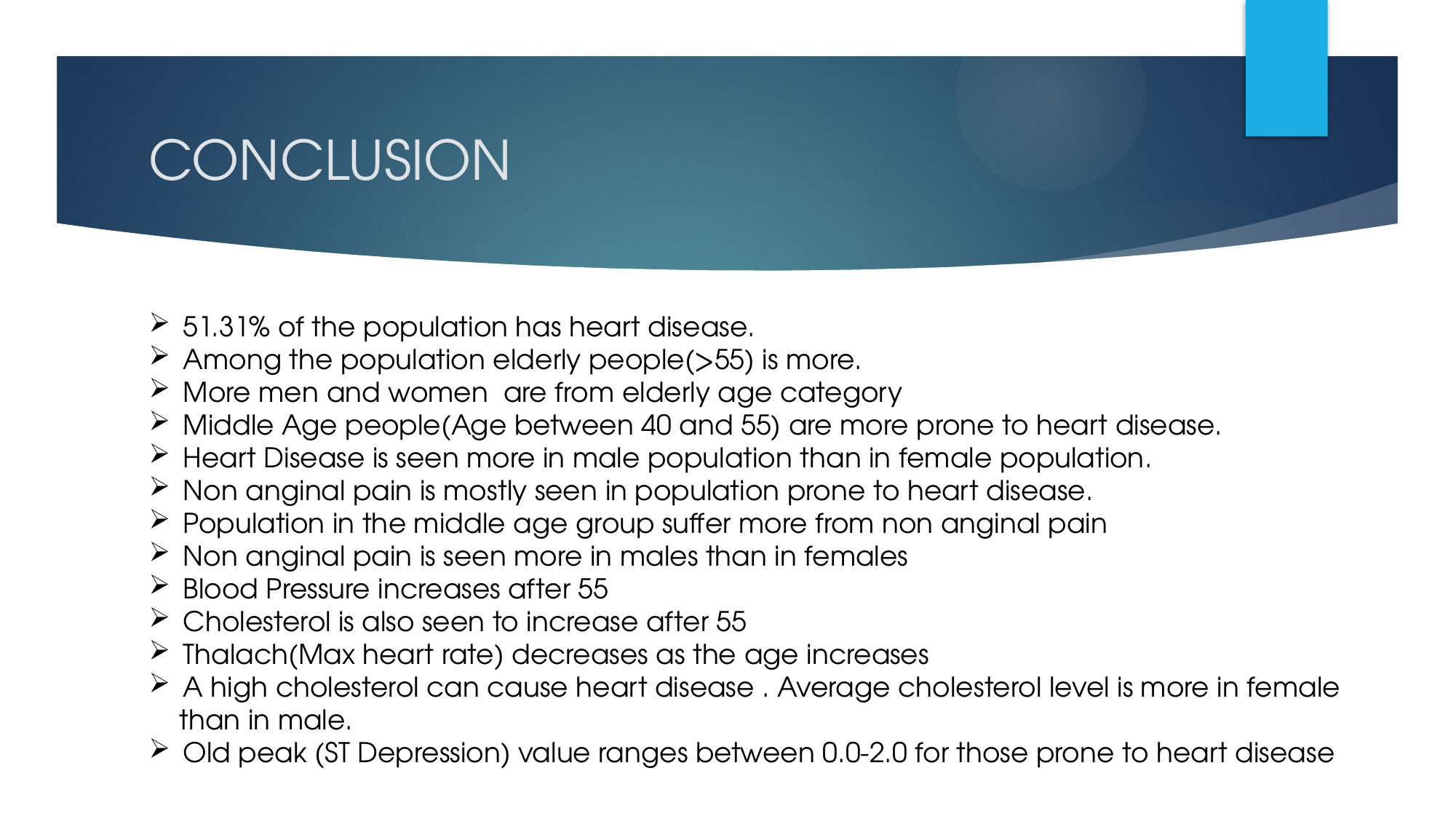

# CONCLUSION
51.31% of the population has heart disease.
Among the population elderly people(>55) is more.
More men and women  are from elderly age category
Middle Age people(Age between 40 and 55) are more prone to heart disease.
Heart Disease is seen more in male population than in female population.
Non anginal pain is mostly seen in population prone to heart disease.
Population in the middle age group suffer more from non anginal pain
Non anginal pain is seen more in males than in females
Blood Pressure increases after 55
Cholesterol is also seen to increase after 55
Thalach(Max heart rate) decreases as the age increases
A high cholesterol can cause heart disease . Average cholesterol level is more in female
    than in male.
Old peak (ST Depression) value ranges between 0.0-2.0 for those prone to heart disease